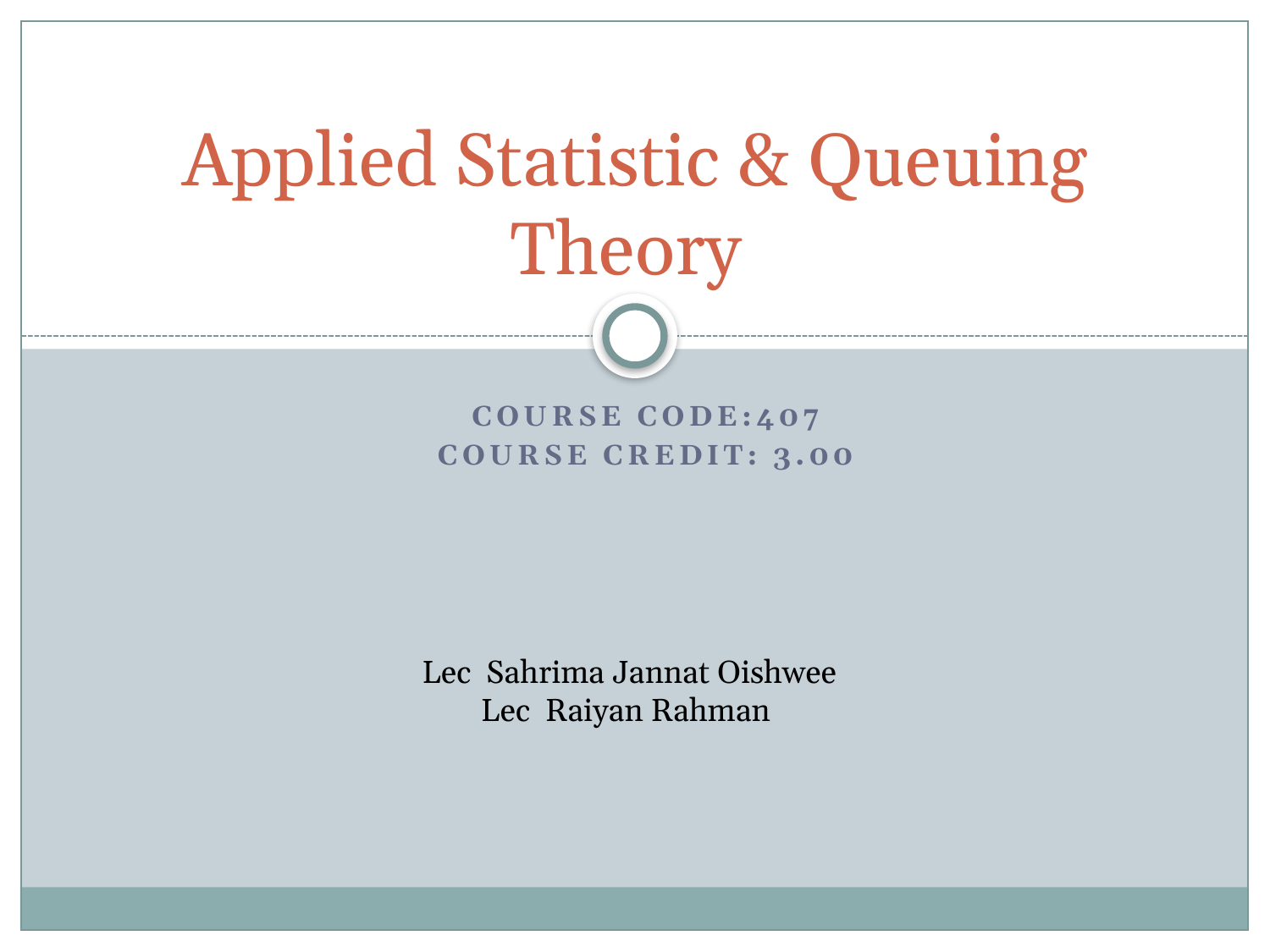

# Applied Statistic & Queuing Theory
Course Code:407
Course Credit: 3.00
Lec  Sahrima Jannat Oishwee
Lec  Raiyan Rahman